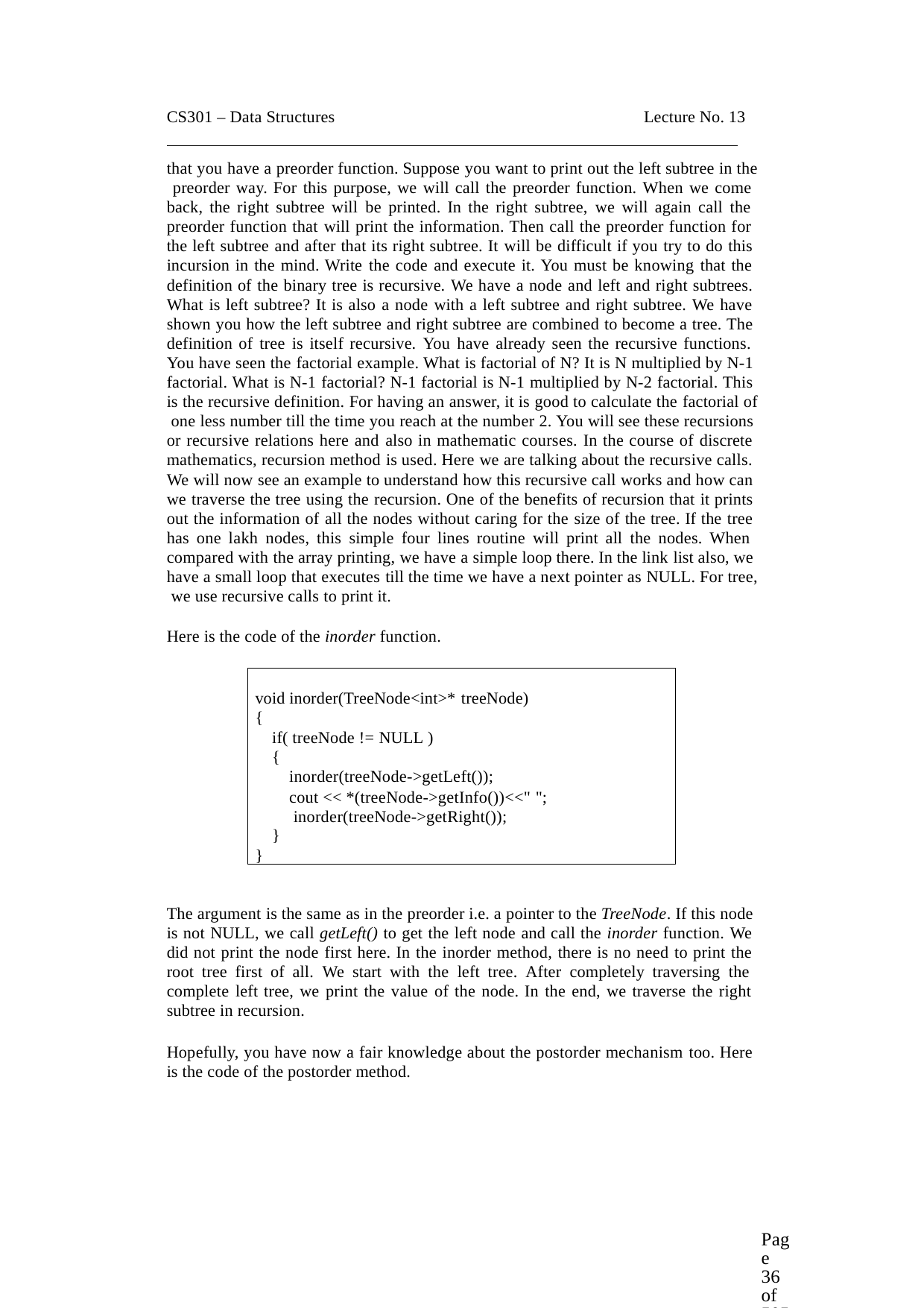

CS301 – Data Structures	Lecture No. 13

that you have a preorder function. Suppose you want to print out the left subtree in the  preorder way. For this purpose, we will call the preorder function. When we come  back, the right subtree will be printed. In the right subtree, we will again call the  preorder function that will print the information. Then call the preorder function for  the left subtree and after that its right subtree. It will be difficult if you try to do this  incursion in the mind. Write the code and execute it. You must be knowing that the  definition of the binary tree is recursive. We have a node and left and right subtrees.  What is left subtree? It is also a node with a left subtree and right subtree. We have  shown you how the left subtree and right subtree are combined to become a tree. The  definition of tree is itself recursive. You have already seen the recursive functions.  You have seen the factorial example. What is factorial of N? It is N multiplied by N-1  factorial. What is N-1 factorial? N-1 factorial is N-1 multiplied by N-2 factorial. This  is the recursive definition. For having an answer, it is good to calculate the factorial of  one less number till the time you reach at the number 2. You will see these recursions  or recursive relations here and also in mathematic courses. In the course of discrete  mathematics, recursion method is used. Here we are talking about the recursive calls.  We will now see an example to understand how this recursive call works and how can  we traverse the tree using the recursion. One of the benefits of recursion that it prints  out the information of all the nodes without caring for the size of the tree. If the tree  has one lakh nodes, this simple four lines routine will print all the nodes. When  compared with the array printing, we have a simple loop there. In the link list also, we  have a small loop that executes till the time we have a next pointer as NULL. For tree,  we use recursive calls to print it.

Here is the code of the inorder function.

void inorder(TreeNode<int>* treeNode)
{
if( treeNode != NULL )
{
inorder(treeNode->getLeft());
cout << *(treeNode->getInfo())<<" ";  inorder(treeNode->getRight());
}
}
The argument is the same as in the preorder i.e. a pointer to the TreeNode. If this node  is not NULL, we call getLeft() to get the left node and call the inorder function. We  did not print the node first here. In the inorder method, there is no need to print the  root tree first of all. We start with the left tree. After completely traversing the  complete left tree, we print the value of the node. In the end, we traverse the right  subtree in recursion.

Hopefully, you have now a fair knowledge about the postorder mechanism too. Here  is the code of the postorder method.
Page 36 of 505